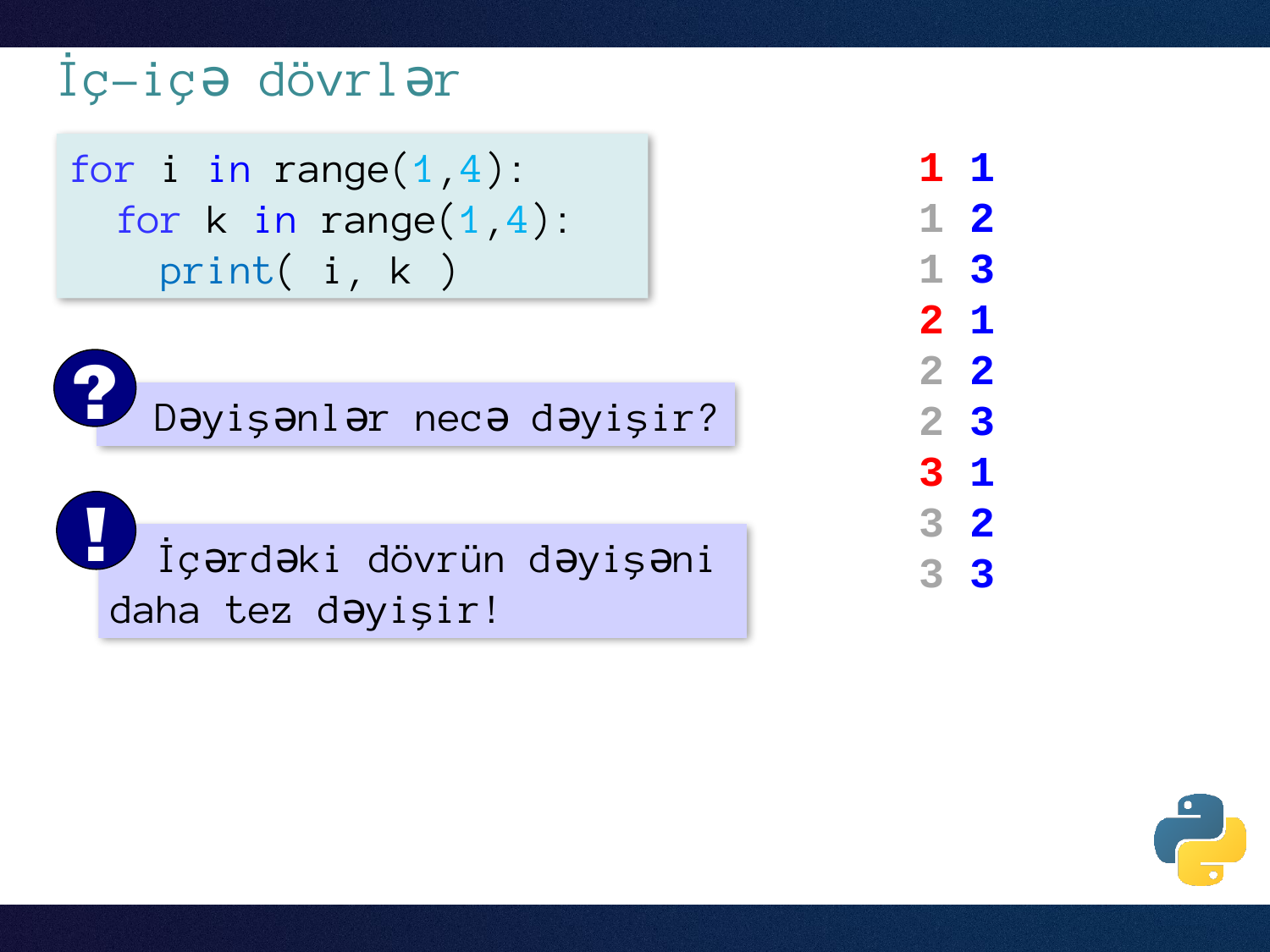

# İç-içə dövrlər
for i in range(1,4):
  for k in range(1,4):
    print( i, k )
1 1
1 2
1 3
2 1
2 2
2 3
3 1
3 2
3 3
?
  Dəyişənlər necə dəyişir?
!
  İçərdəki dövrün dəyişəni daha tez dəyişir!